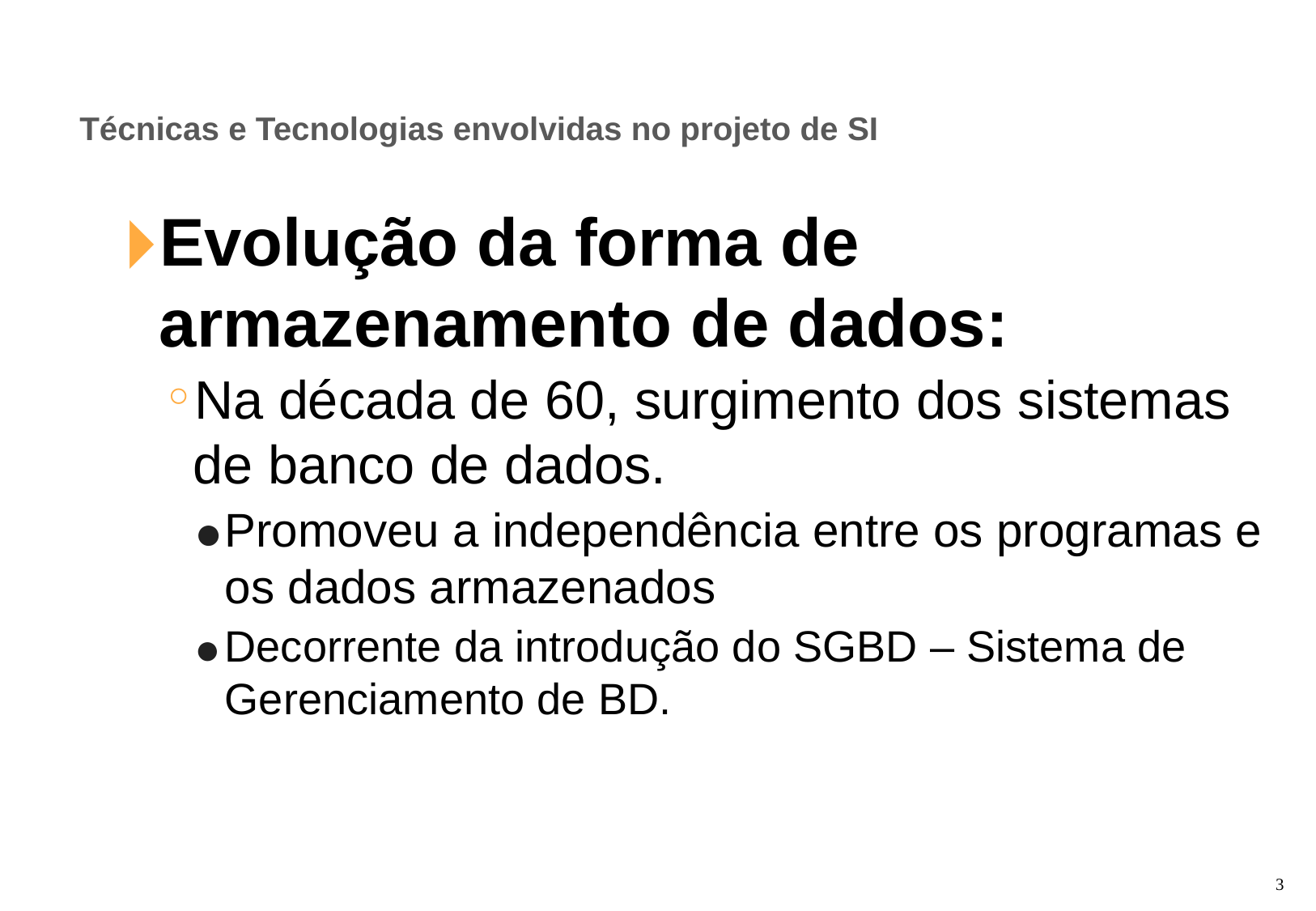

Técnicas e Tecnologias envolvidas no projeto de SI
Evolução da forma de armazenamento de dados:
Na década de 60, surgimento dos sistemas de banco de dados.
Promoveu a independência entre os programas e os dados armazenados
Decorrente da introdução do SGBD – Sistema de Gerenciamento de BD.
3